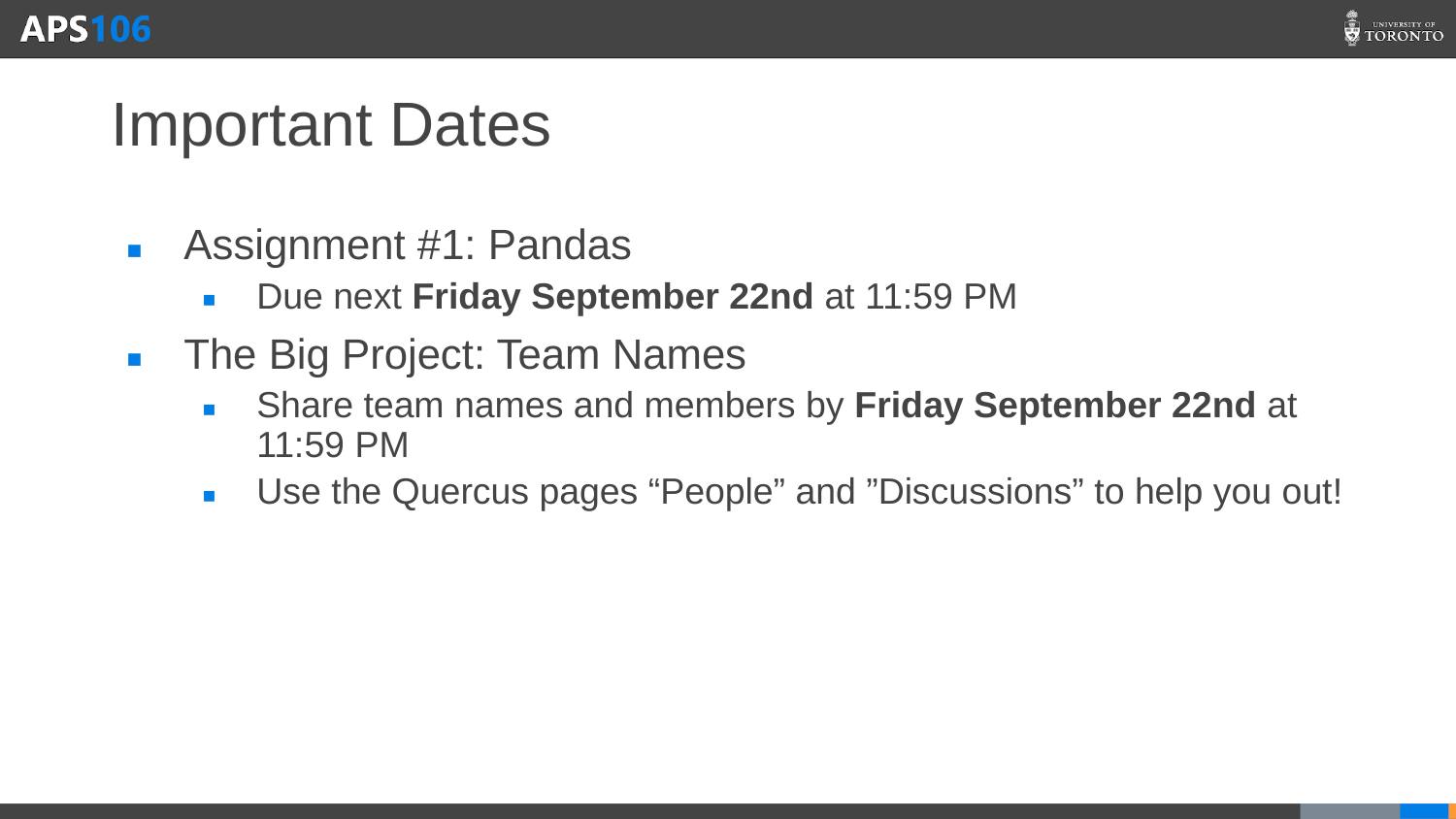

# Important Dates
Assignment #1: Pandas
Due next Friday September 22nd at 11:59 PM
The Big Project: Team Names
Share team names and members by Friday September 22nd at 11:59 PM
Use the Quercus pages “People” and ”Discussions” to help you out!